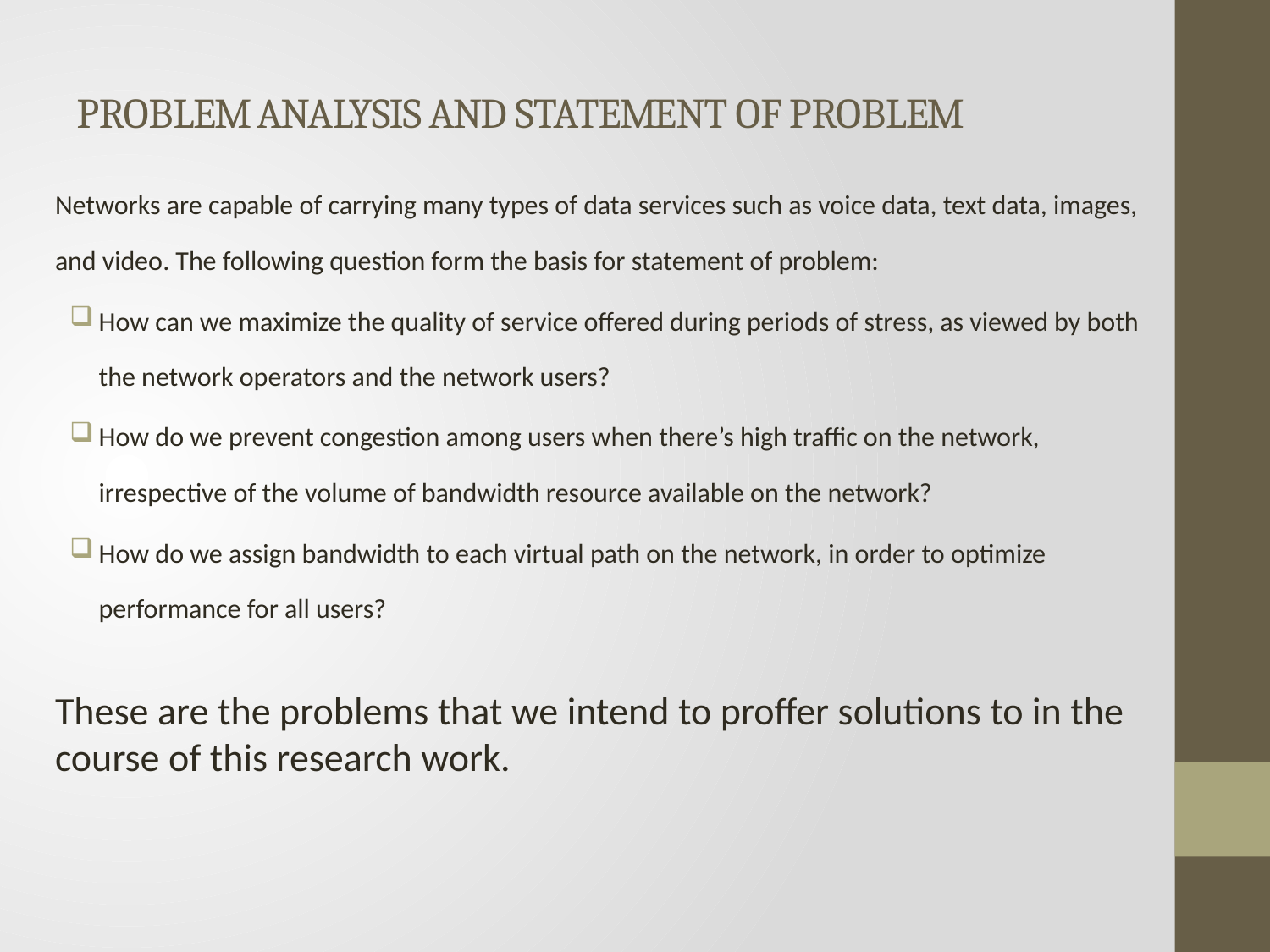

# PROBLEM ANALYSIS AND STATEMENT OF PROBLEM
Networks are capable of carrying many types of data services such as voice data, text data, images, and video. The following question form the basis for statement of problem:
How can we maximize the quality of service offered during periods of stress, as viewed by both the network operators and the network users?
How do we prevent congestion among users when there’s high traffic on the network, irrespective of the volume of bandwidth resource available on the network?
How do we assign bandwidth to each virtual path on the network, in order to optimize performance for all users?

These are the problems that we intend to proffer solutions to in the course of this research work.